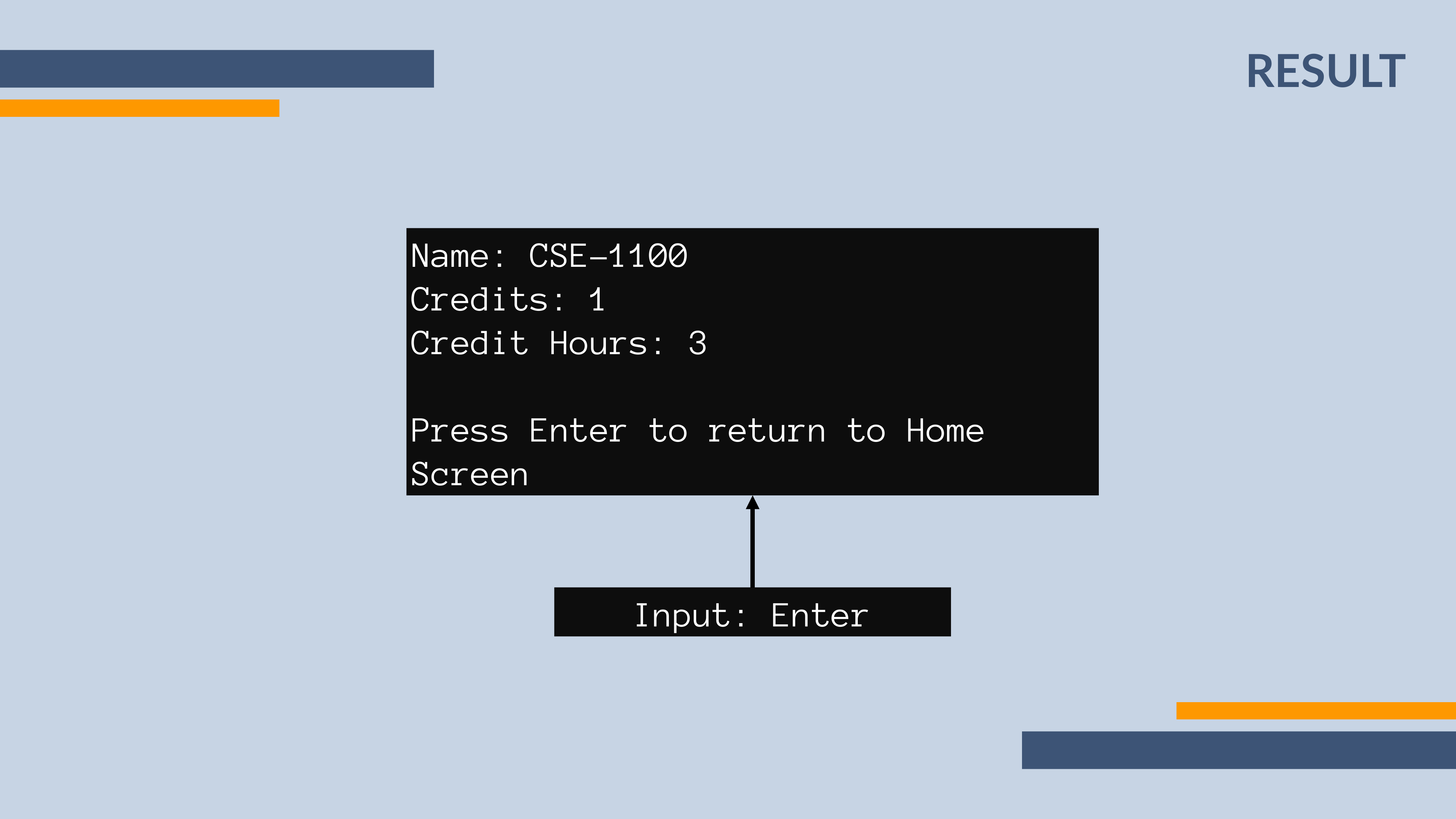

RESULT

Name: CSE-1100
Credits: 1
Credit Hours: 3

Press Enter to return to Home Screen
Input: Enter